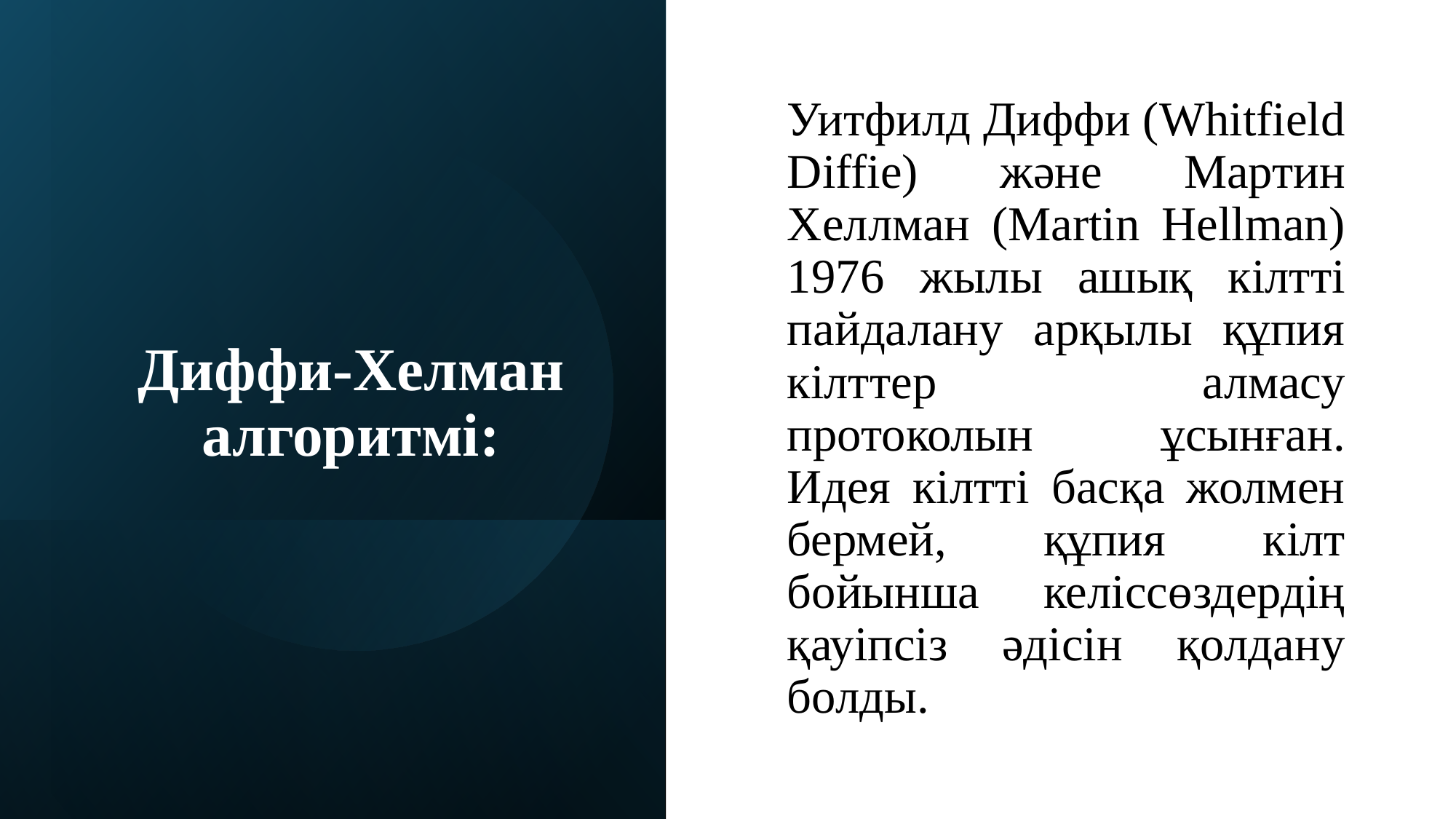

# Диффи-Хелман алгоритмі:

Уитфилд Диффи (Whitfield Diffie) және Мартин Хеллман (Martin Hellman) 1976 жылы ашық кілтті пайдалану арқылы құпия кілттер алмасу протоколын ұсынған. Идея кілтті басқа жолмен бермей, құпия кілт бойынша келіссөздердің қауіпсіз әдісін қолдану болды.